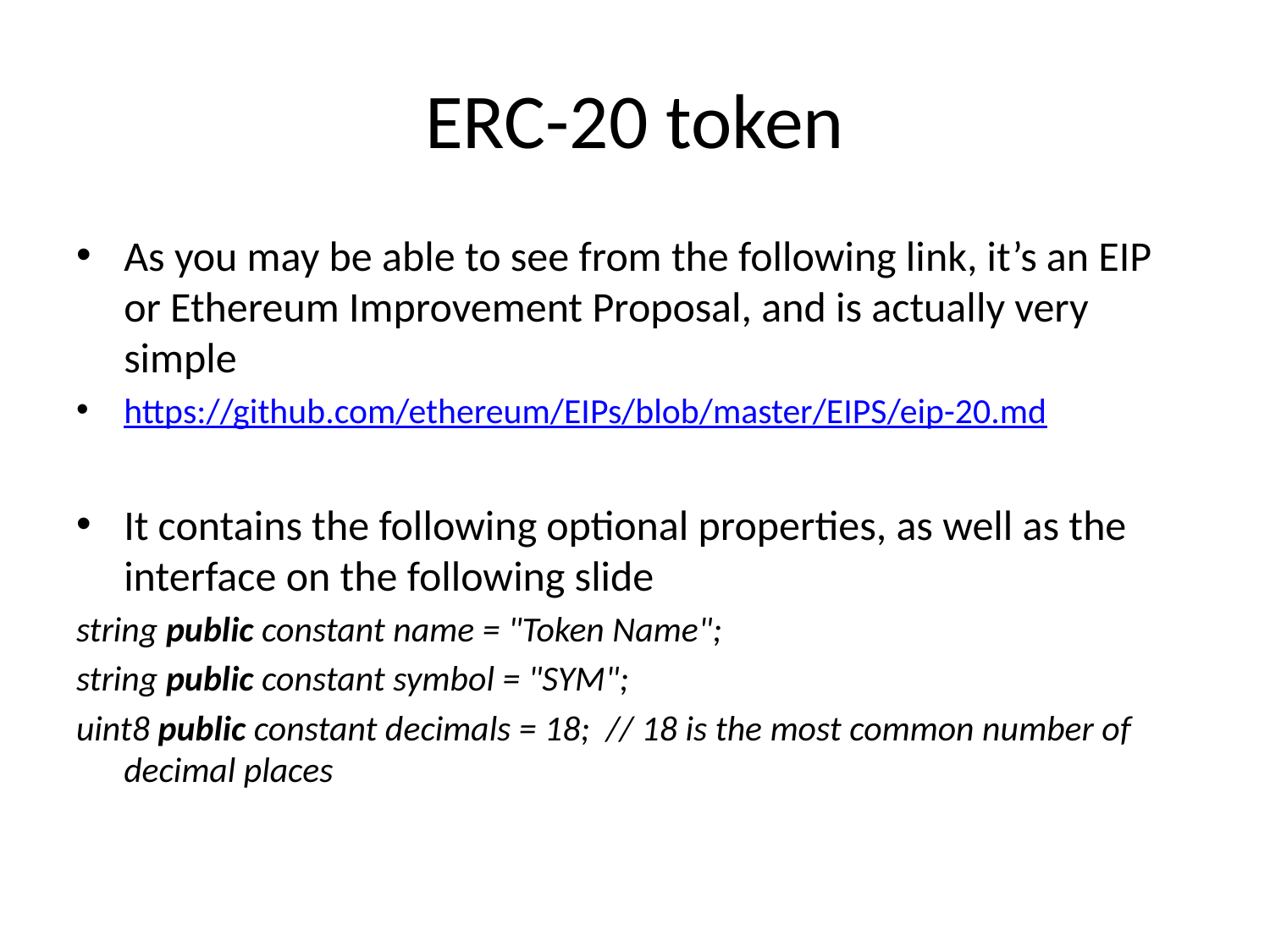

# ERC-20 token
As you may be able to see from the following link, it’s an EIP or Ethereum Improvement Proposal, and is actually very simple
https://github.com/ethereum/EIPs/blob/master/EIPS/eip-20.md

It contains the following optional properties, as well as the interface on the following slide
string public constant name = "Token Name";
string public constant symbol = "SYM";
uint8 public constant decimals = 18;  // 18 is the most common number of decimal places